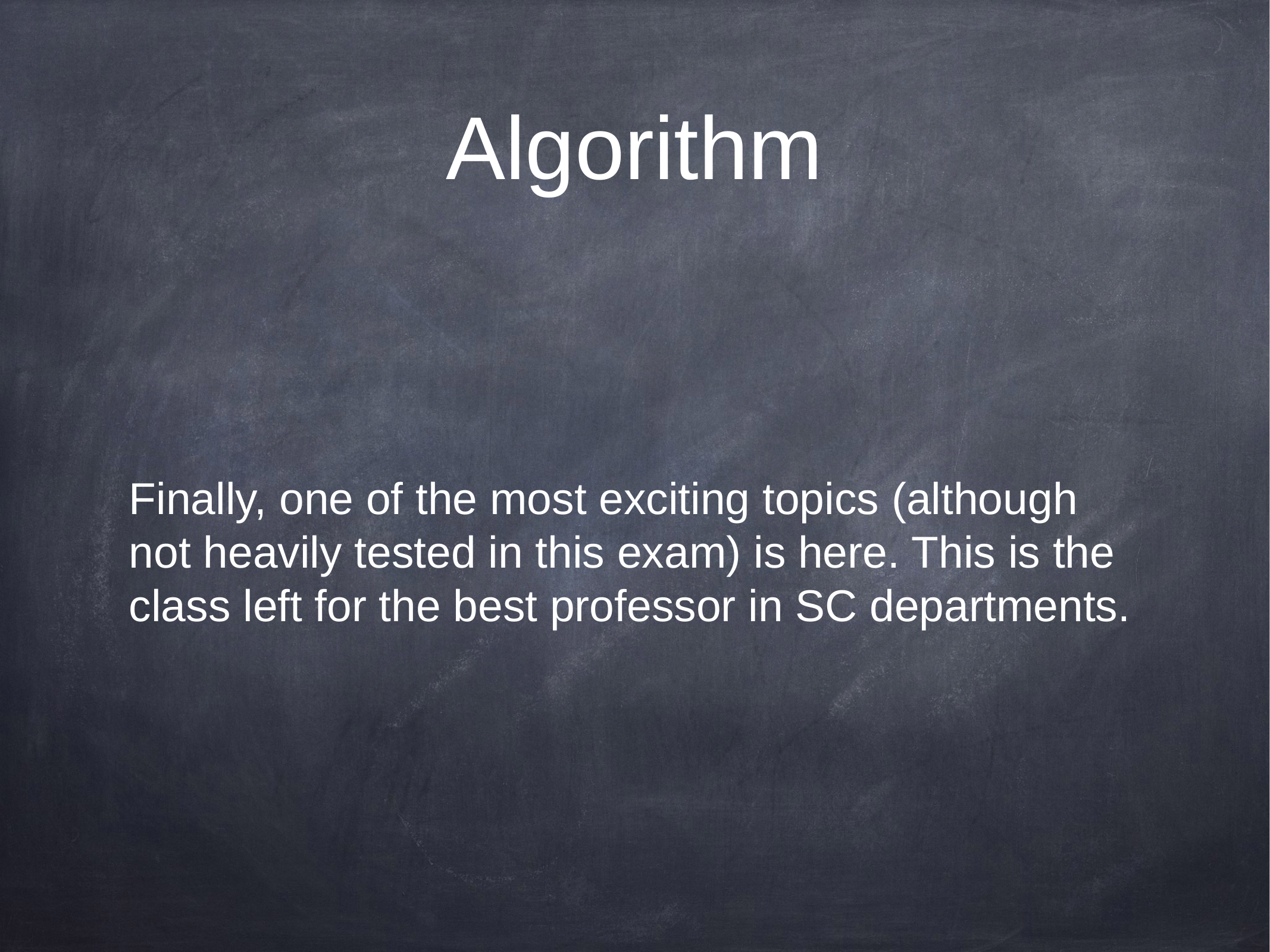

# Algorithm
Finally, one of the most exciting topics (although not heavily tested in this exam) is here. This is the class left for the best professor in SC departments.